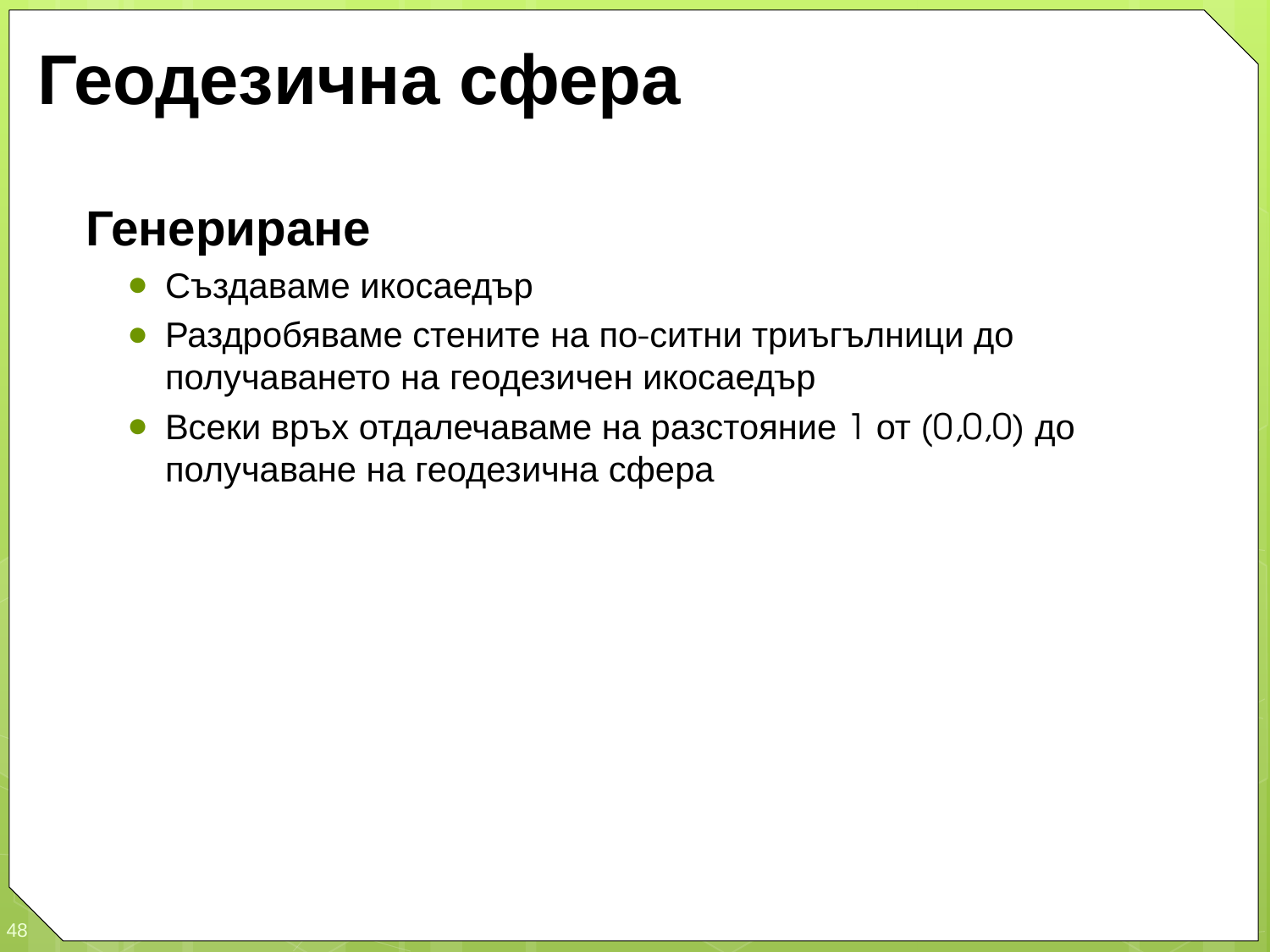

# Геодезична сфера
Генериране
Създаваме икосаедър
Раздробяваме стените на по-ситни триъгълници до получаването на геодезичен икосаедър
Всеки връх отдалечаваме на разстояние 1 от (0,0,0) до получаване на геодезична сфера